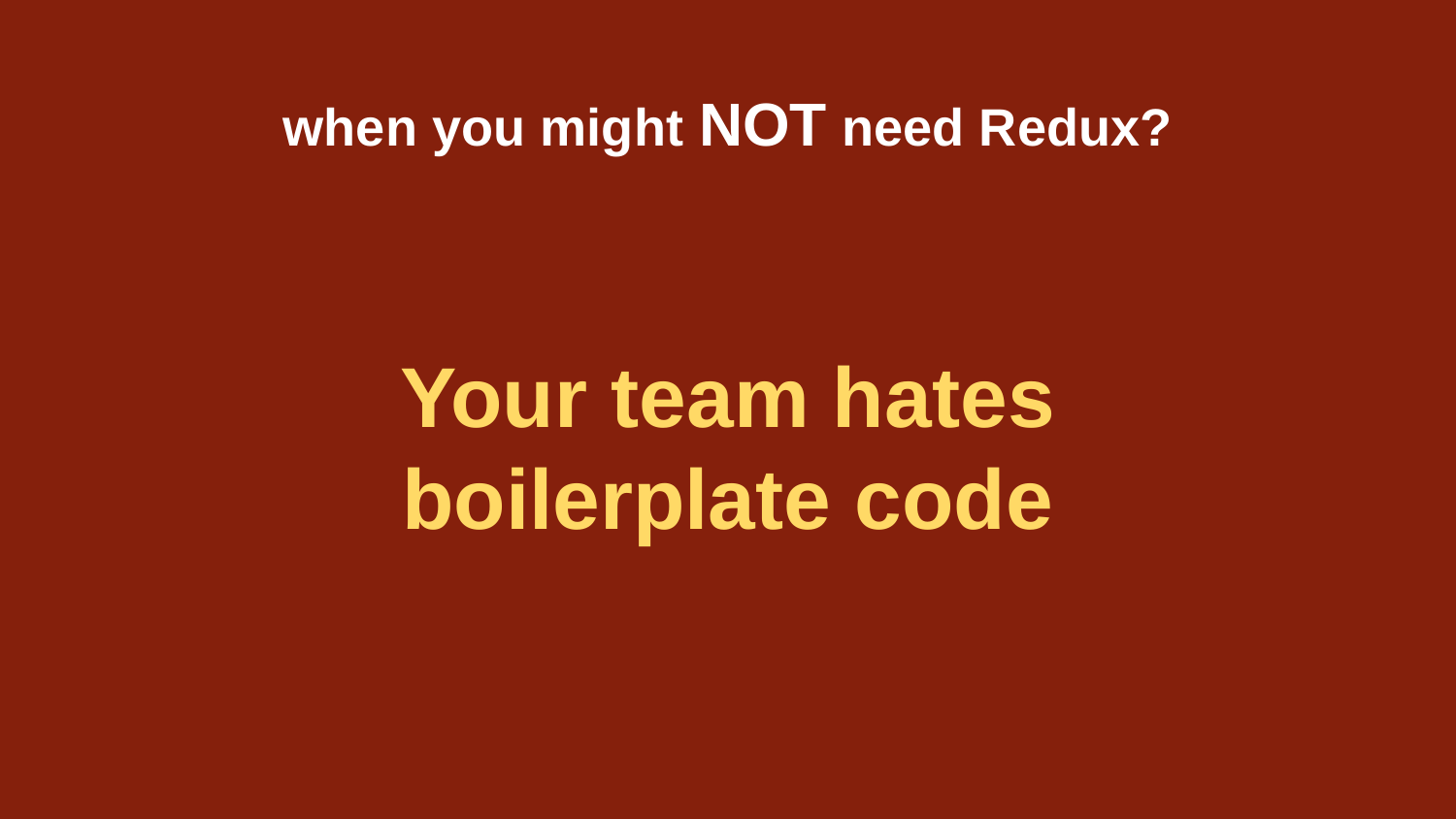

# when you might NOT need Redux?

Your team hates boilerplate code